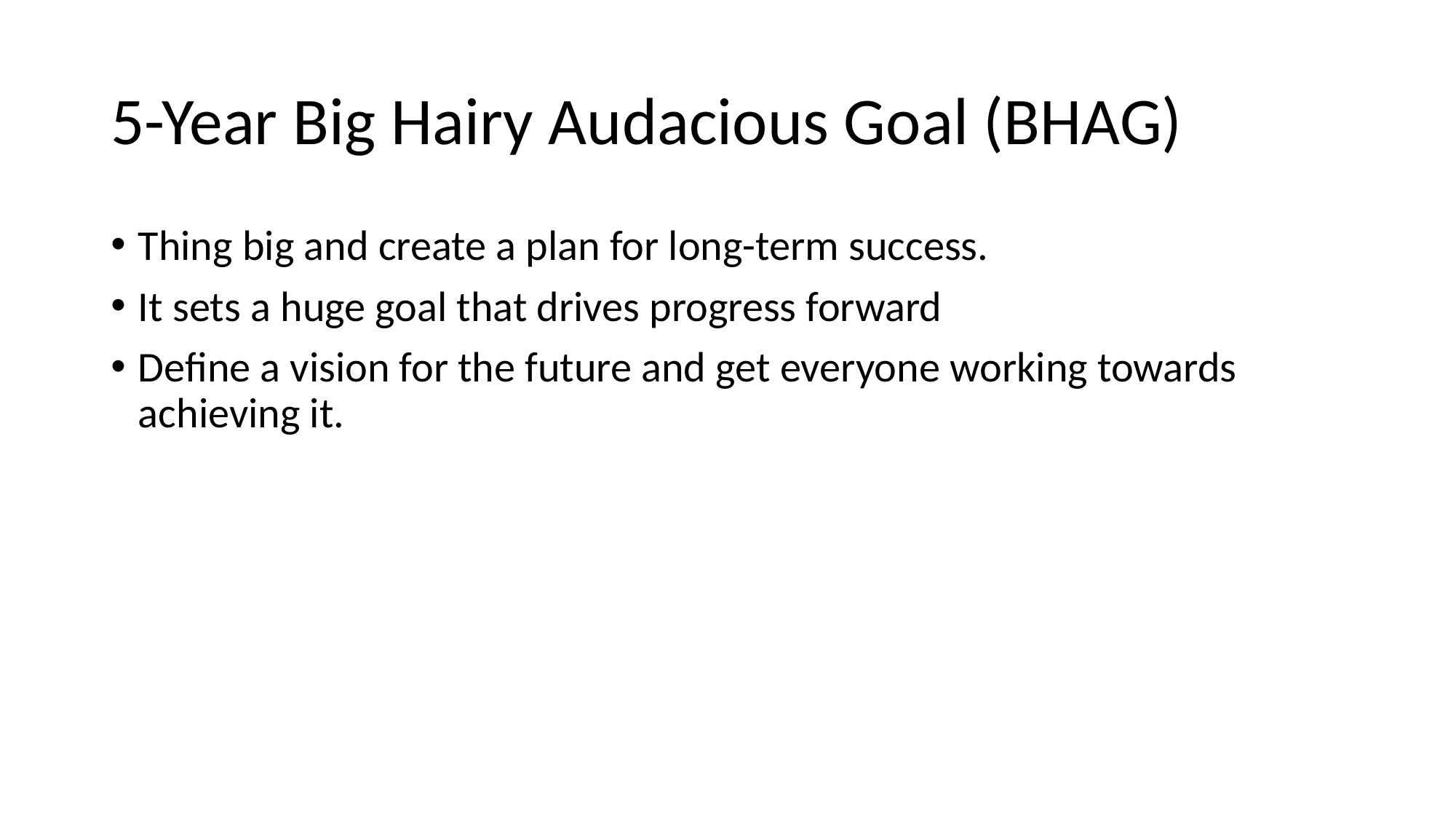

# 5-Year Big Hairy Audacious Goal (BHAG)
Thing big and create a plan for long-term success.
It sets a huge goal that drives progress forward
Define a vision for the future and get everyone working towards achieving it.